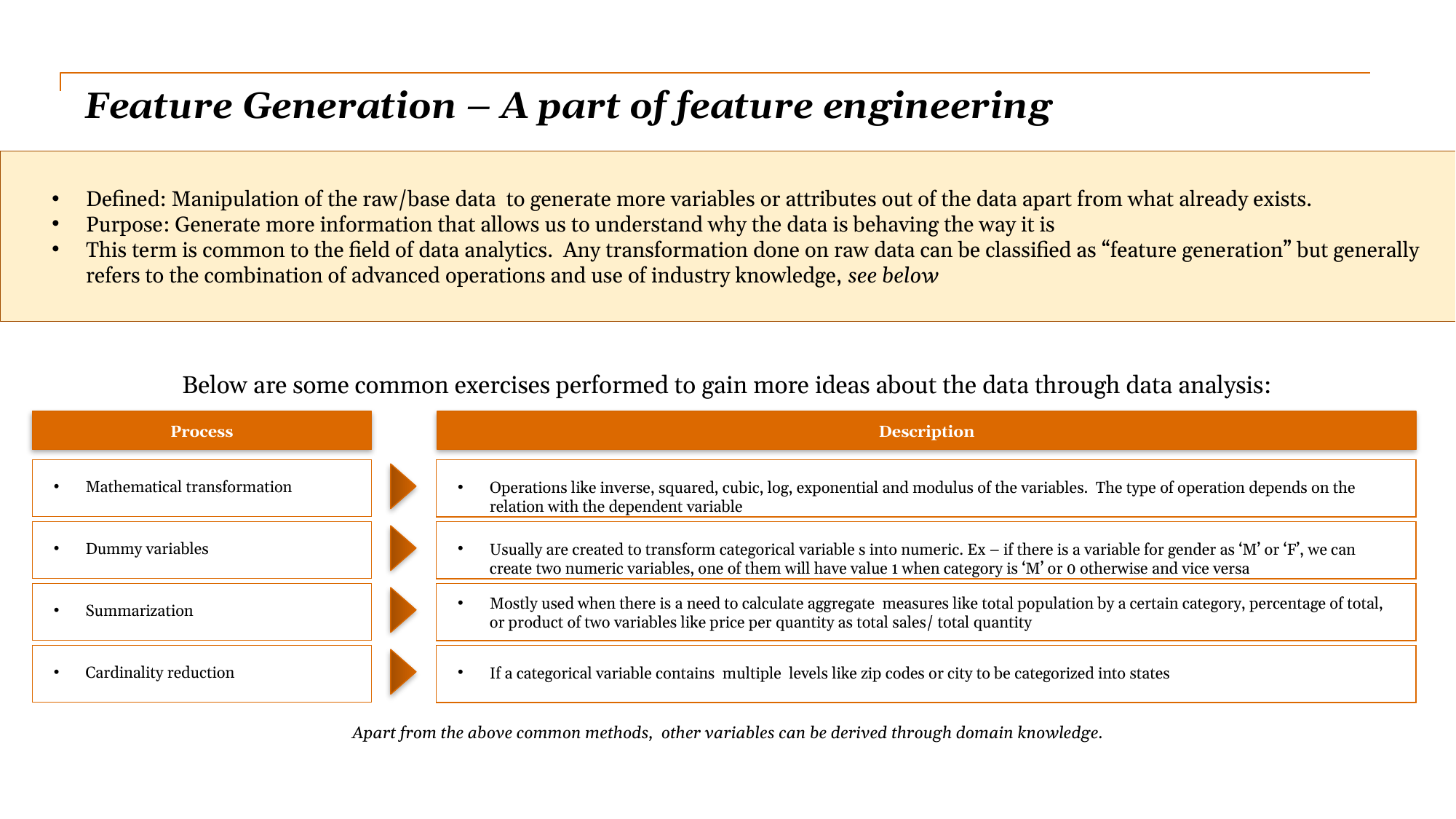

# Feature Generation – A part of feature engineering
Defined: Manipulation of the raw/base data  to generate more variables or attributes out of the data apart from what already exists.
Purpose: Generate more information that allows us to understand why the data is behaving the way it is
This term is common to the field of data analytics.  Any transformation done on raw data can be classified as “feature generation” but generally refers to the combination of advanced operations and use of industry knowledge, see below
Below are some common exercises performed to gain more ideas about the data through data analysis:
Process
Description
Mathematical transformation
Operations like inverse, squared, cubic, log, exponential and modulus of the variables.  The type of operation depends on the relation with the dependent variable

Dummy variables
Usually are created to transform categorical variable s into numeric. Ex – if there is a variable for gender as ‘M’ or ‘F’, we can create two numeric variables, one of them will have value 1 when category is ‘M’ or 0 otherwise and vice versa

Summarization
Mostly used when there is a need to calculate aggregate  measures like total population by a certain category, percentage of total, or product of two variables like price per quantity as total sales/ total quantity

Cardinality reduction
If a categorical variable contains  multiple  levels like zip codes or city to be categorized into states

Apart from the above common methods,  other variables can be derived through domain knowledge.